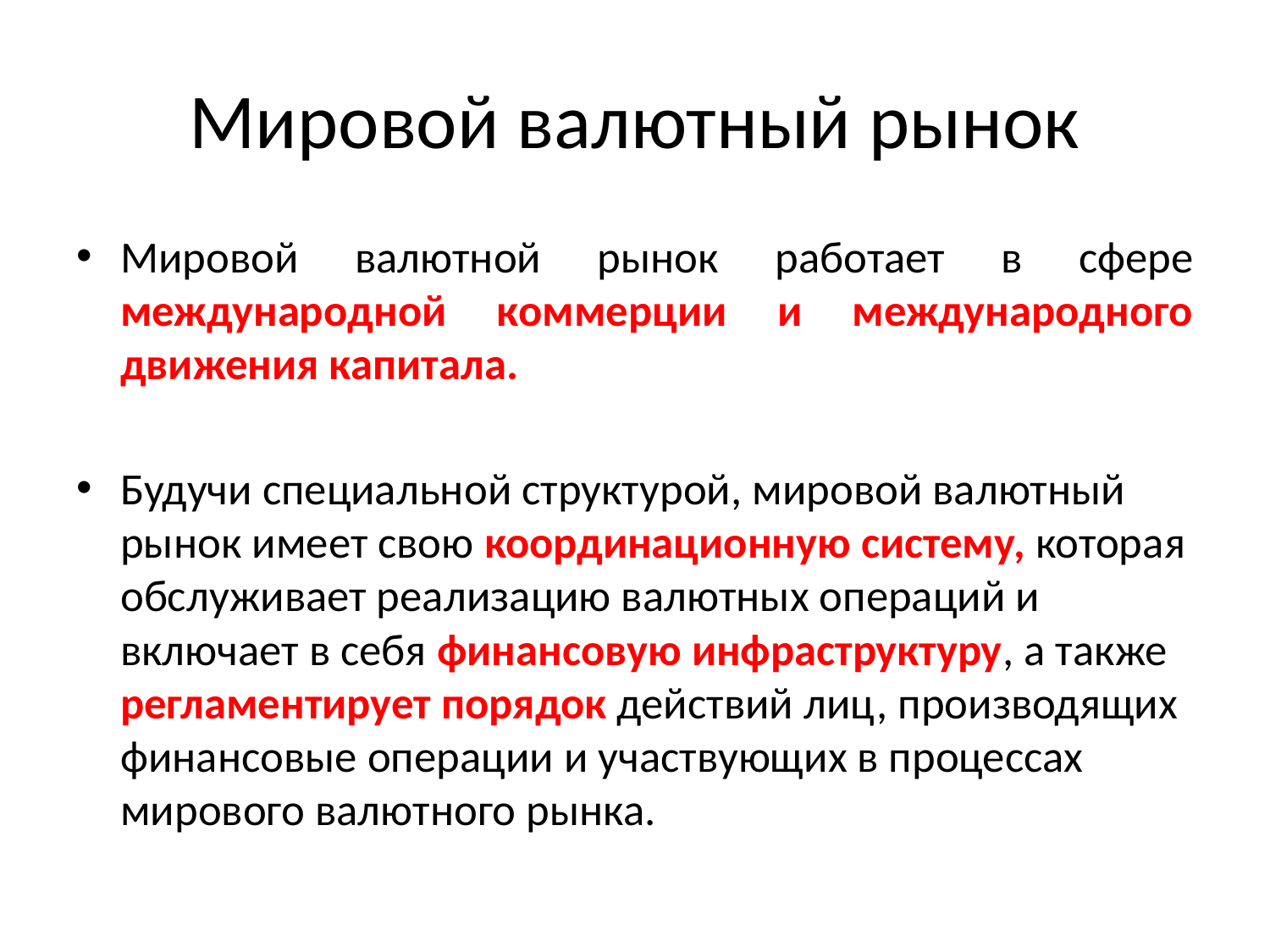

# Мировой валютный рынок
Мировой валютной рынок работает в сфере международной коммерции и международного движения капитала.

Будучи специальной структурой, мировой валютный рынок имеет свою координационную систему, которая обслуживает реализацию валютных операций и включает в себя финансовую инфраструктуру, а также регламентирует порядок действий лиц, производящих финансовые операции и участвующих в процессах мирового валютного рынка.